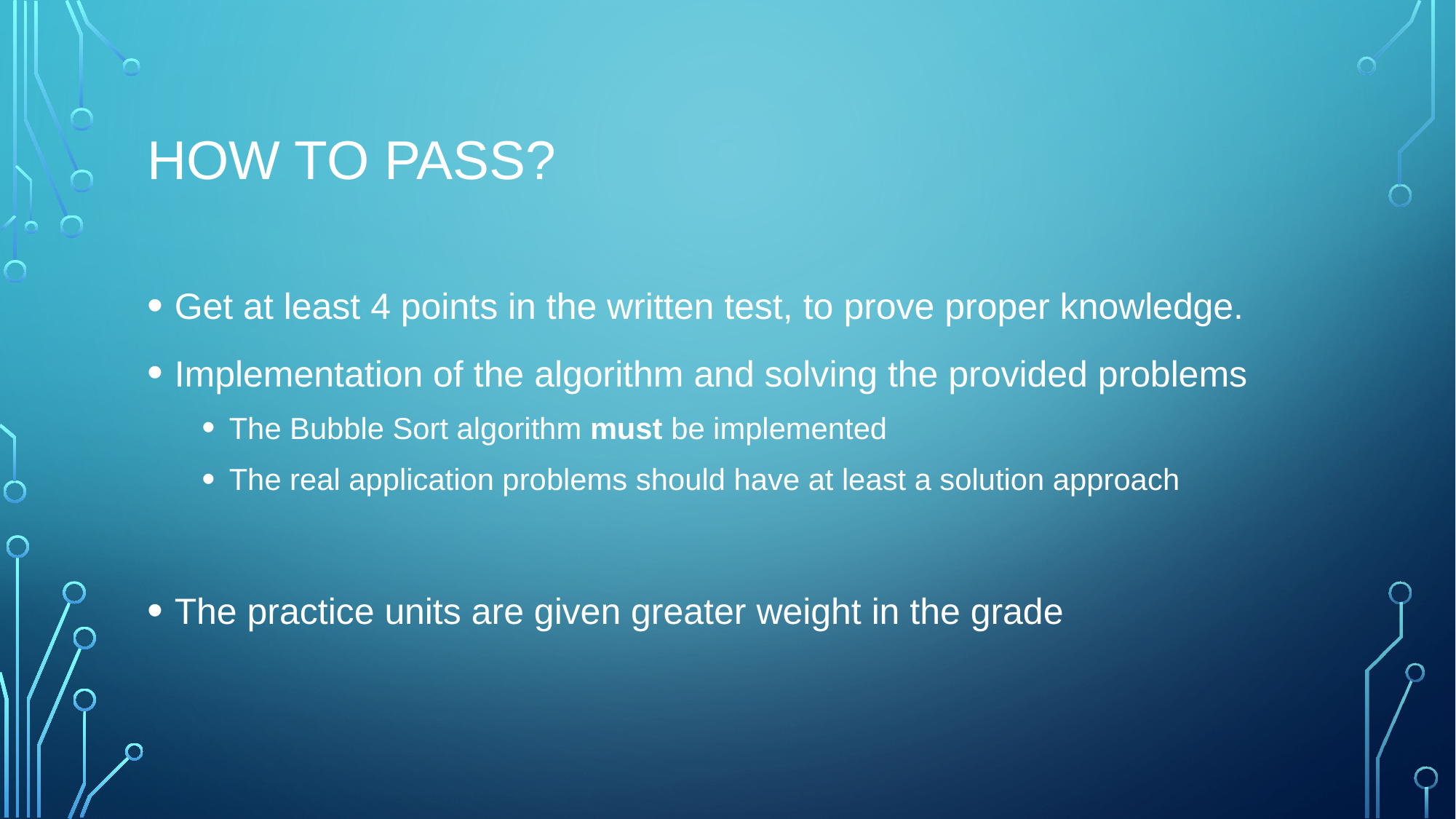

# How to pass?
Get at least 4 points in the written test, to prove proper knowledge.
Implementation of the algorithm and solving the provided problems
The Bubble Sort algorithm must be implemented
The real application problems should have at least a solution approach

The practice units are given greater weight in the grade